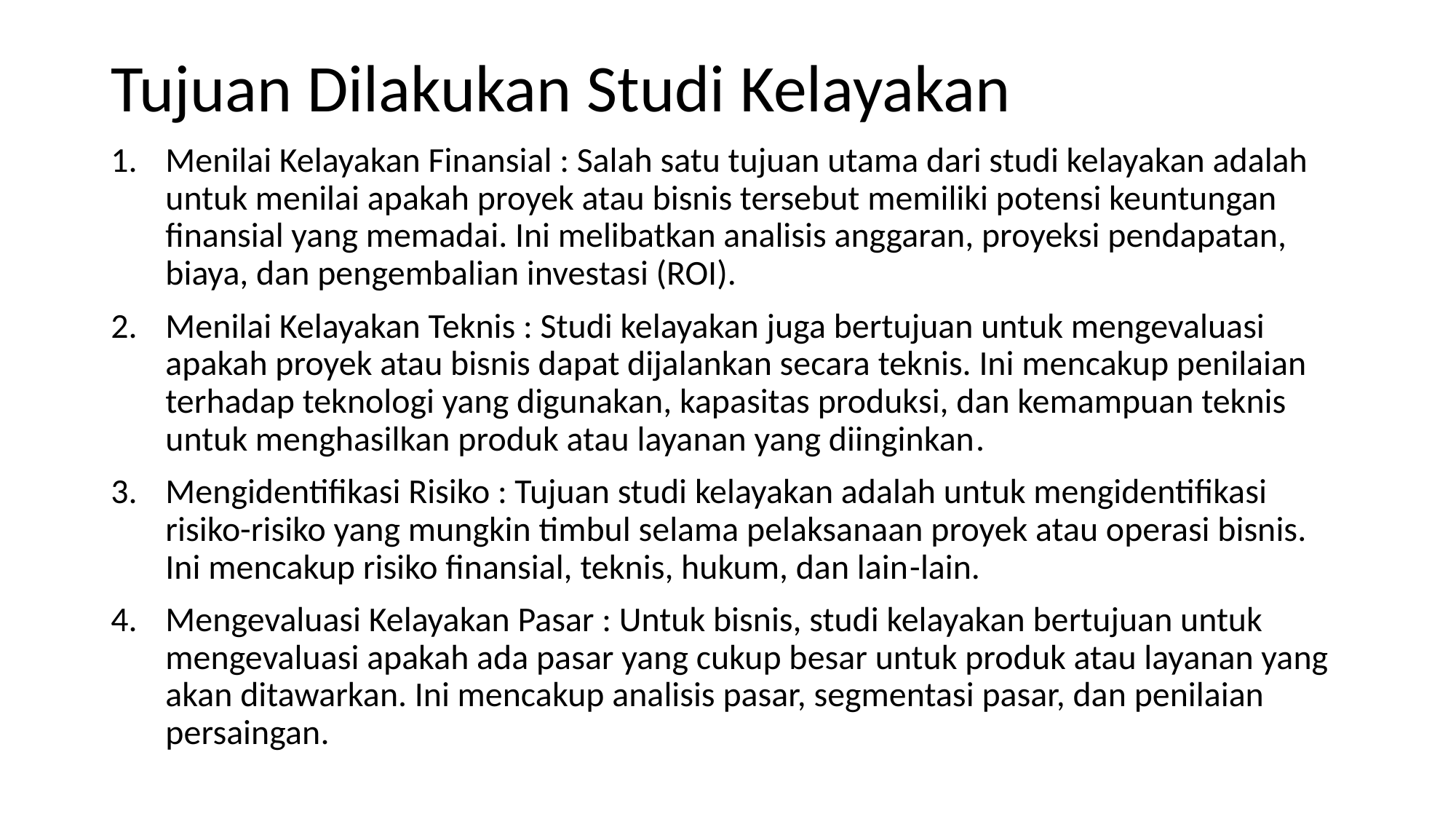

# Tujuan Dilakukan Studi Kelayakan
Menilai Kelayakan Finansial : Salah satu tujuan utama dari studi kelayakan adalah untuk menilai apakah proyek atau bisnis tersebut memiliki potensi keuntungan finansial yang memadai. Ini melibatkan analisis anggaran, proyeksi pendapatan, biaya, dan pengembalian investasi (ROI).
Menilai Kelayakan Teknis : Studi kelayakan juga bertujuan untuk mengevaluasi apakah proyek atau bisnis dapat dijalankan secara teknis. Ini mencakup penilaian terhadap teknologi yang digunakan, kapasitas produksi, dan kemampuan teknis untuk menghasilkan produk atau layanan yang diinginkan.
Mengidentifikasi Risiko : Tujuan studi kelayakan adalah untuk mengidentifikasi risiko-risiko yang mungkin timbul selama pelaksanaan proyek atau operasi bisnis. Ini mencakup risiko finansial, teknis, hukum, dan lain-lain.
Mengevaluasi Kelayakan Pasar : Untuk bisnis, studi kelayakan bertujuan untuk mengevaluasi apakah ada pasar yang cukup besar untuk produk atau layanan yang akan ditawarkan. Ini mencakup analisis pasar, segmentasi pasar, dan penilaian persaingan.